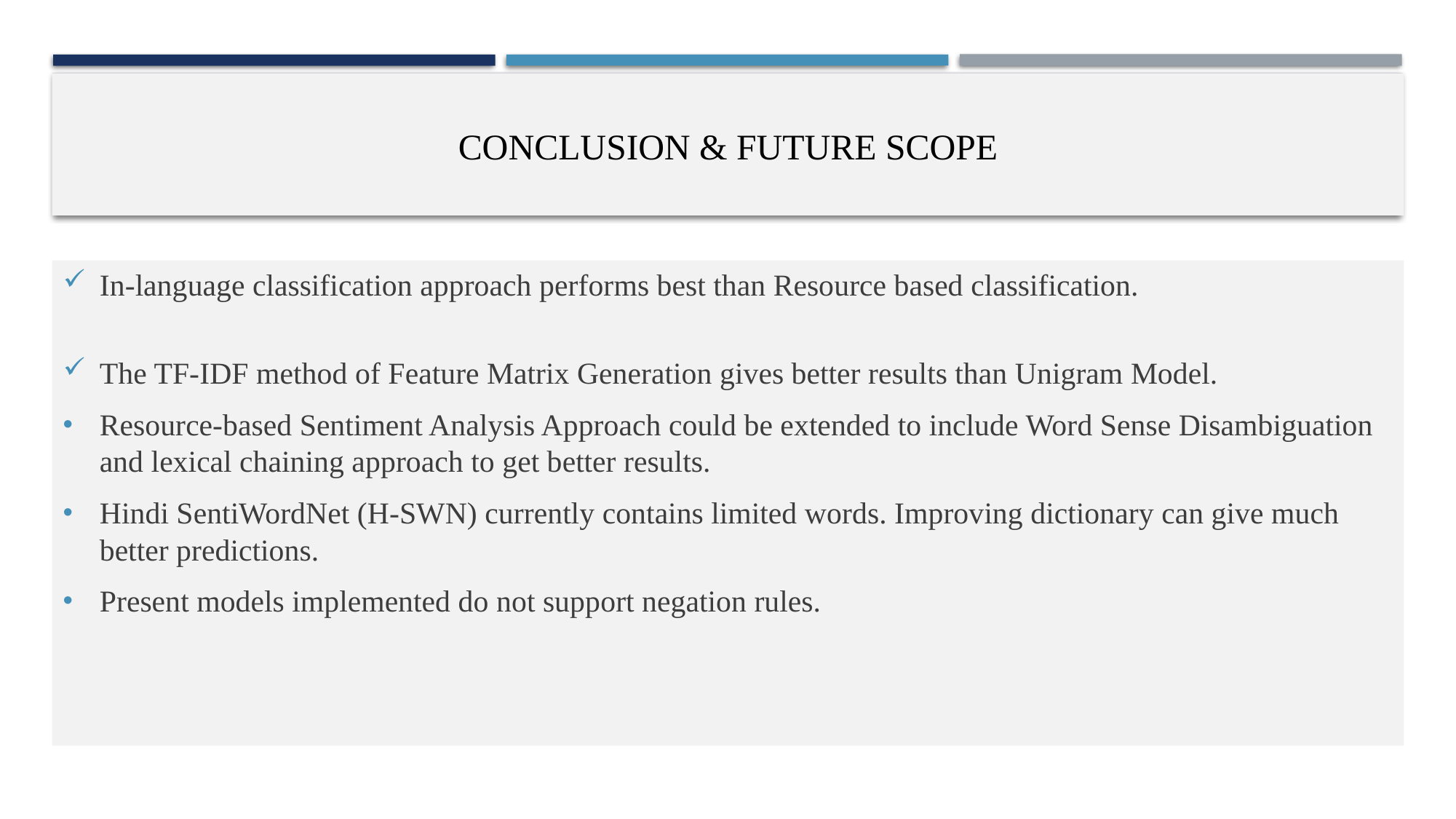

# conclusion & FUTURE SCOPE
In-language classification approach performs best than Resource based classification.
The TF-IDF method of Feature Matrix Generation gives better results than Unigram Model.
Resource-based Sentiment Analysis Approach could be extended to include Word Sense Disambiguation and lexical chaining approach to get better results.
Hindi SentiWordNet (H-SWN) currently contains limited words. Improving dictionary can give much better predictions.
Present models implemented do not support negation rules.